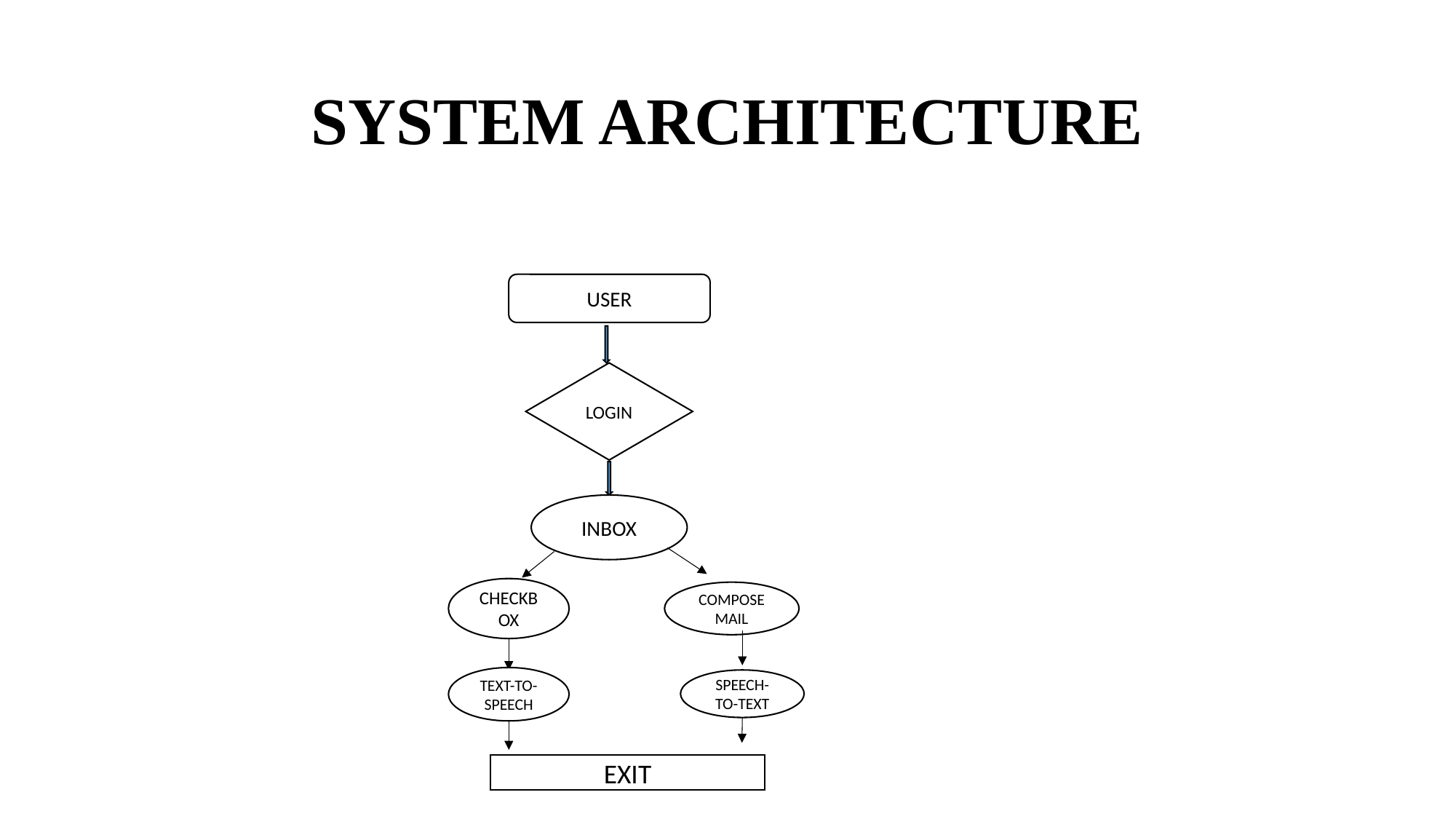

# SYSTEM ARCHITECTURE
USER

LOGIN

INBOX
CHECKBOX
COMPOSE MAIL
TEXT-TO-SPEECH
SPEECH-TO-TEXT
EXIT